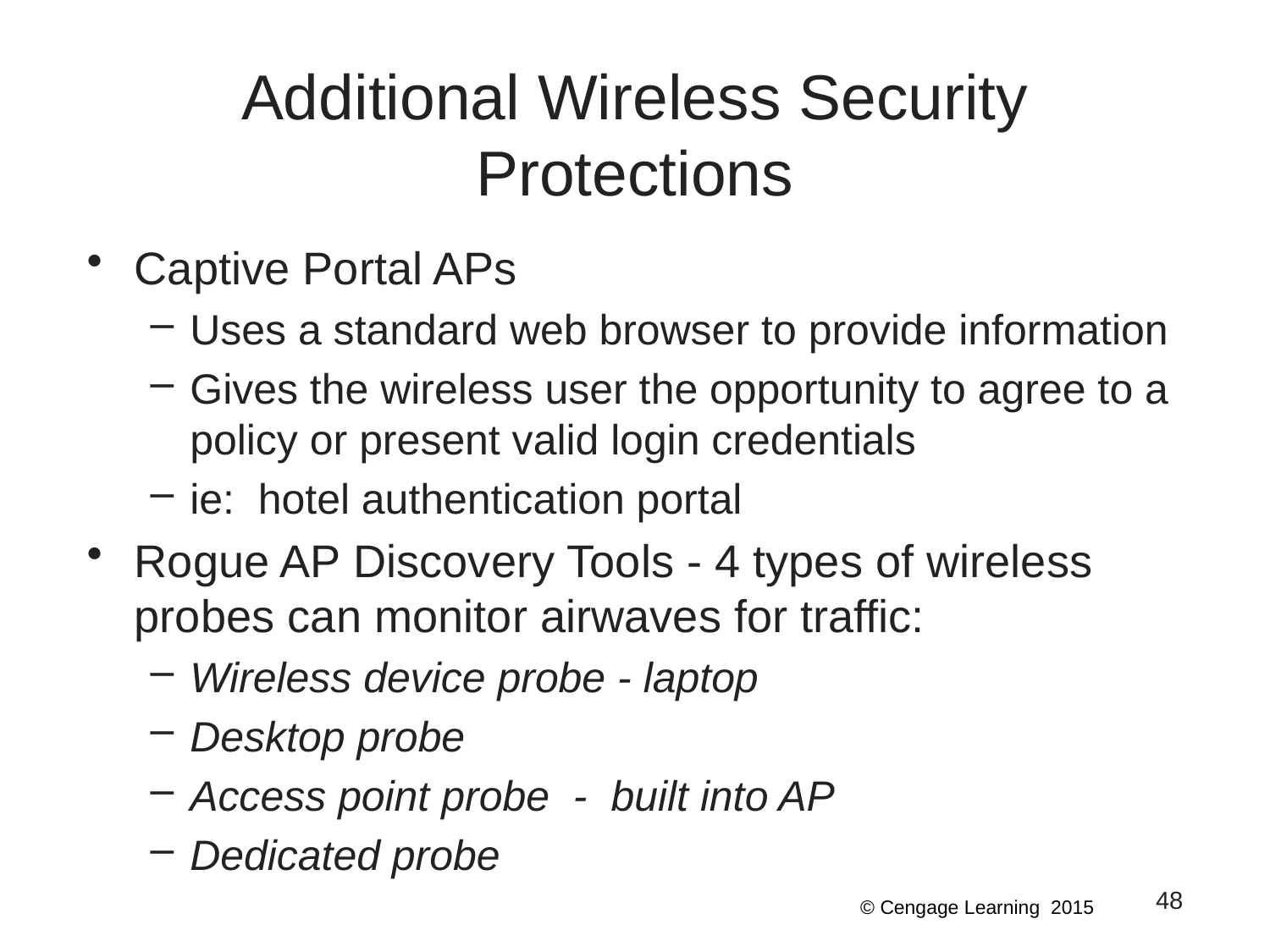

# Additional Wireless Security Protections
Captive Portal APs
Uses a standard web browser to provide information
Gives the wireless user the opportunity to agree to a policy or present valid login credentials
ie:  hotel authentication portal
Rogue AP Discovery Tools - 4 types of wireless probes can monitor airwaves for traffic:
Wireless device probe - laptop
Desktop probe
Access point probe  -  built into AP
Dedicated probe
48